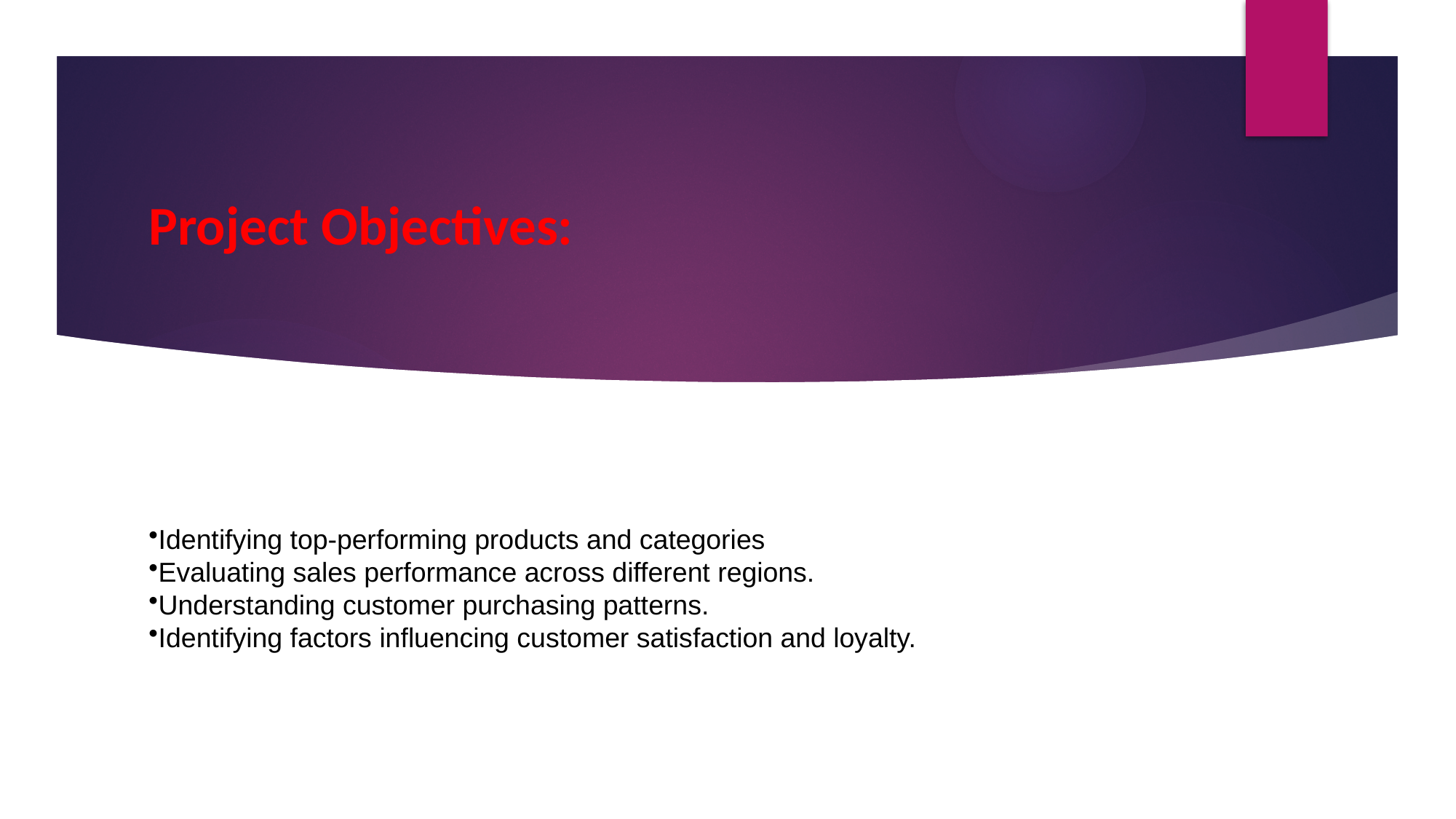

# Project Objectives:

Identifying top-performing products and categories
Evaluating sales performance across different regions.
Understanding customer purchasing patterns.
Identifying factors influencing customer satisfaction and loyalty.